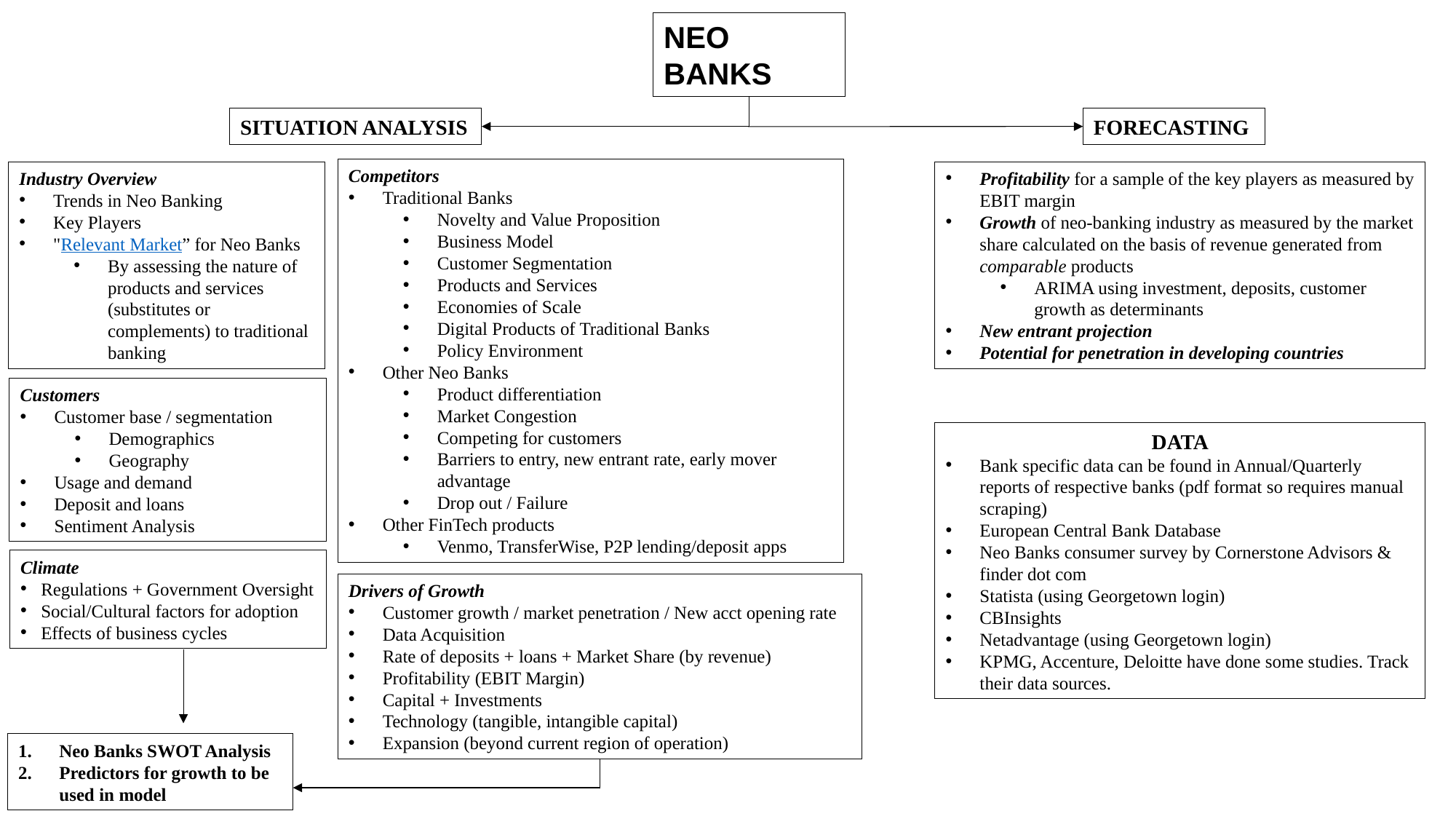

NEO BANKS
SITUATION ANALYSIS
FORECASTING
Competitors
Traditional Banks
Novelty and Value Proposition
Business Model
Customer Segmentation
Products and Services
Economies of Scale
Digital Products of Traditional Banks
Policy Environment
Other Neo Banks
Product differentiation
Market Congestion
Competing for customers
Barriers to entry, new entrant rate, early mover advantage
Drop out / Failure
Other FinTech products
Venmo, TransferWise, P2P lending/deposit apps
Industry Overview
Trends in Neo Banking
Key Players
"Relevant Market” for Neo Banks
By assessing the nature of products and services (substitutes or complements) to traditional banking
Profitability for a sample of the key players as measured by EBIT margin
Growth of neo-banking industry as measured by the market share calculated on the basis of revenue generated from comparable products
ARIMA using investment, deposits, customer growth as determinants
New entrant projection
Potential for penetration in developing countries
Customers
Customer base / segmentation
Demographics
Geography
Usage and demand
Deposit and loans
Sentiment Analysis
DATA
Bank specific data can be found in Annual/Quarterly reports of respective banks (pdf format so requires manual scraping)
European Central Bank Database
Neo Banks consumer survey by Cornerstone Advisors & finder dot com
Statista (using Georgetown login)
CBInsights
Netadvantage (using Georgetown login)
KPMG, Accenture, Deloitte have done some studies. Track their data sources.
Climate
Regulations + Government Oversight
Social/Cultural factors for adoption
Effects of business cycles
Drivers of Growth
Customer growth / market penetration / New acct opening rate
Data Acquisition
Rate of deposits + loans + Market Share (by revenue)
Profitability (EBIT Margin)
Capital + Investments
Technology (tangible, intangible capital)
Expansion (beyond current region of operation)
Neo Banks SWOT Analysis
Predictors for growth to be used in model